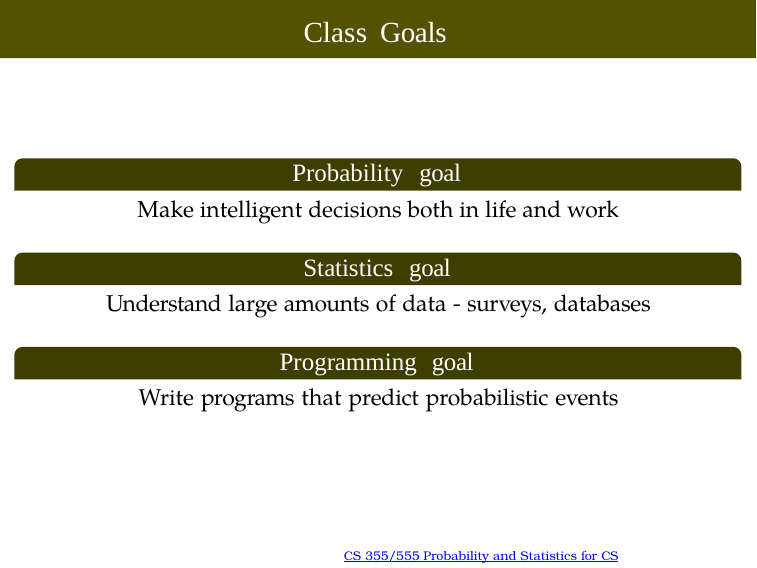

# Class Goals

Probability goal

Make intelligent decisions both in life and work

Statistics goal

Understand large amounts of data - surveys, databases

Programming goal

Write programs that predict probabilistic events
6/28 11:28
8/28 11:28
Copyright @2022, Ivan Mann
CS 355/555 Probability and Statistics for CS